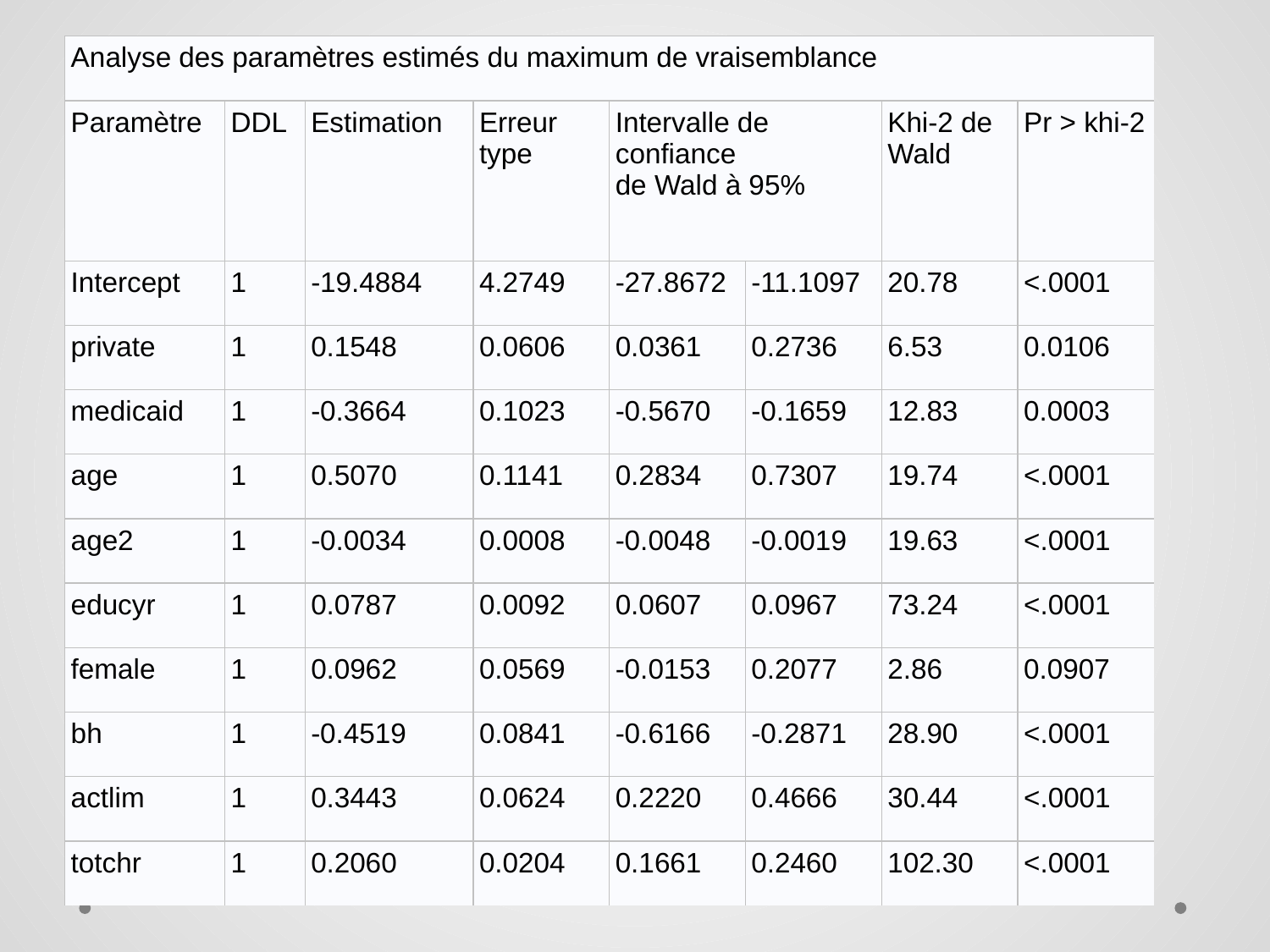

| Analyse des paramètres estimés du maximum de vraisemblance |  |  |  |  |  |  |  |
| --- | --- | --- | --- | --- | --- | --- | --- |
| Paramètre | DDL | Estimation | Erreur type | Intervalle de confiance de Wald à 95% |  | Khi-2 de Wald | Pr > khi-2 |
| Intercept | 1 | -19.4884 | 4.2749 | -27.8672 | -11.1097 | 20.78 | <.0001 |
| private | 1 | 0.1548 | 0.0606 | 0.0361 | 0.2736 | 6.53 | 0.0106 |
| medicaid | 1 | -0.3664 | 0.1023 | -0.5670 | -0.1659 | 12.83 | 0.0003 |
| age | 1 | 0.5070 | 0.1141 | 0.2834 | 0.7307 | 19.74 | <.0001 |
| age2 | 1 | -0.0034 | 0.0008 | -0.0048 | -0.0019 | 19.63 | <.0001 |
| educyr | 1 | 0.0787 | 0.0092 | 0.0607 | 0.0967 | 73.24 | <.0001 |
| female | 1 | 0.0962 | 0.0569 | -0.0153 | 0.2077 | 2.86 | 0.0907 |
| bh | 1 | -0.4519 | 0.0841 | -0.6166 | -0.2871 | 28.90 | <.0001 |
| actlim | 1 | 0.3443 | 0.0624 | 0.2220 | 0.4666 | 30.44 | <.0001 |
| totchr | 1 | 0.2060 | 0.0204 | 0.1661 | 0.2460 | 102.30 | <.0001 |